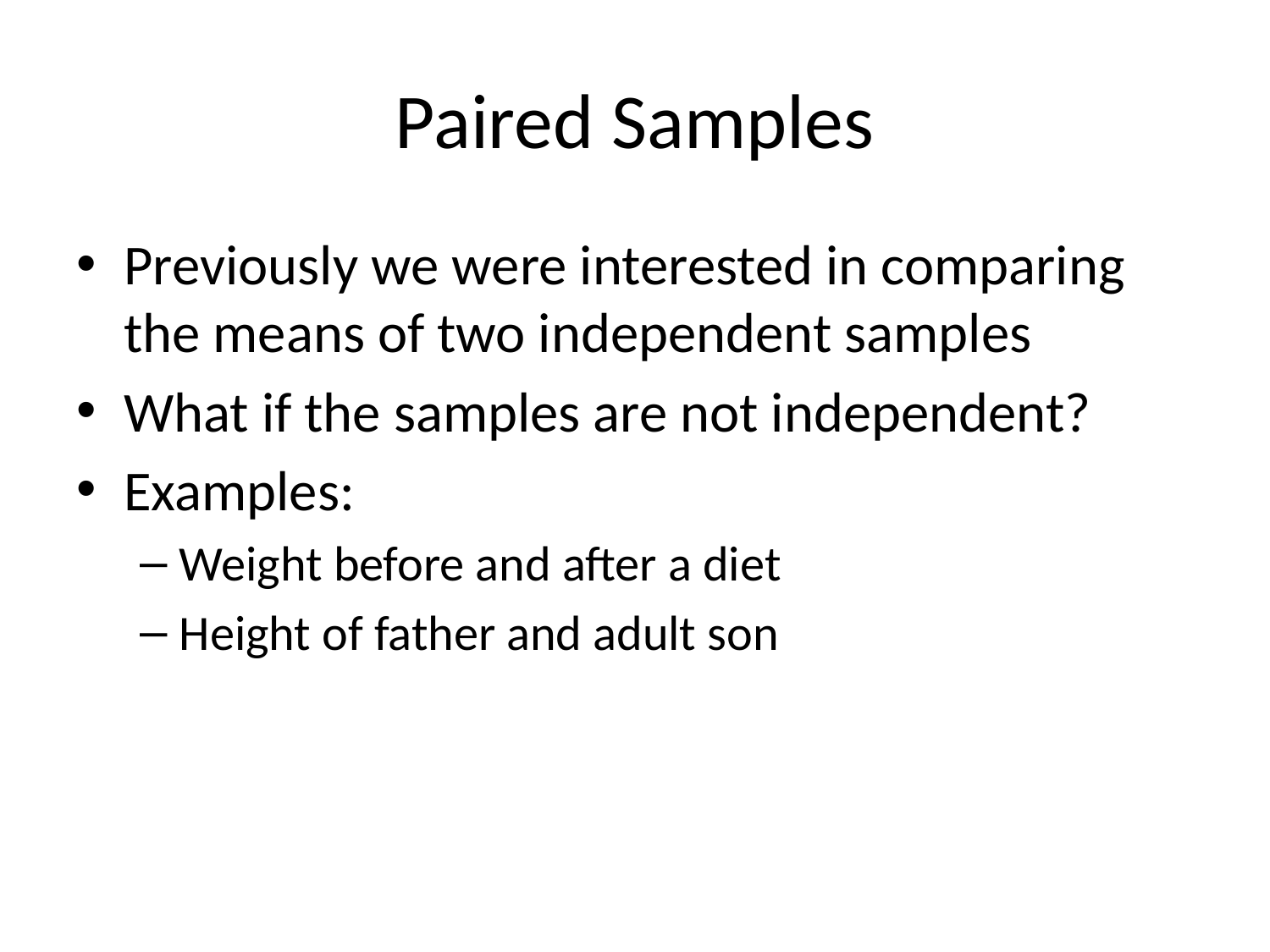

# Paired Samples
Previously we were interested in comparing the means of two independent samples
What if the samples are not independent?
Examples:
Weight before and after a diet
Height of father and adult son